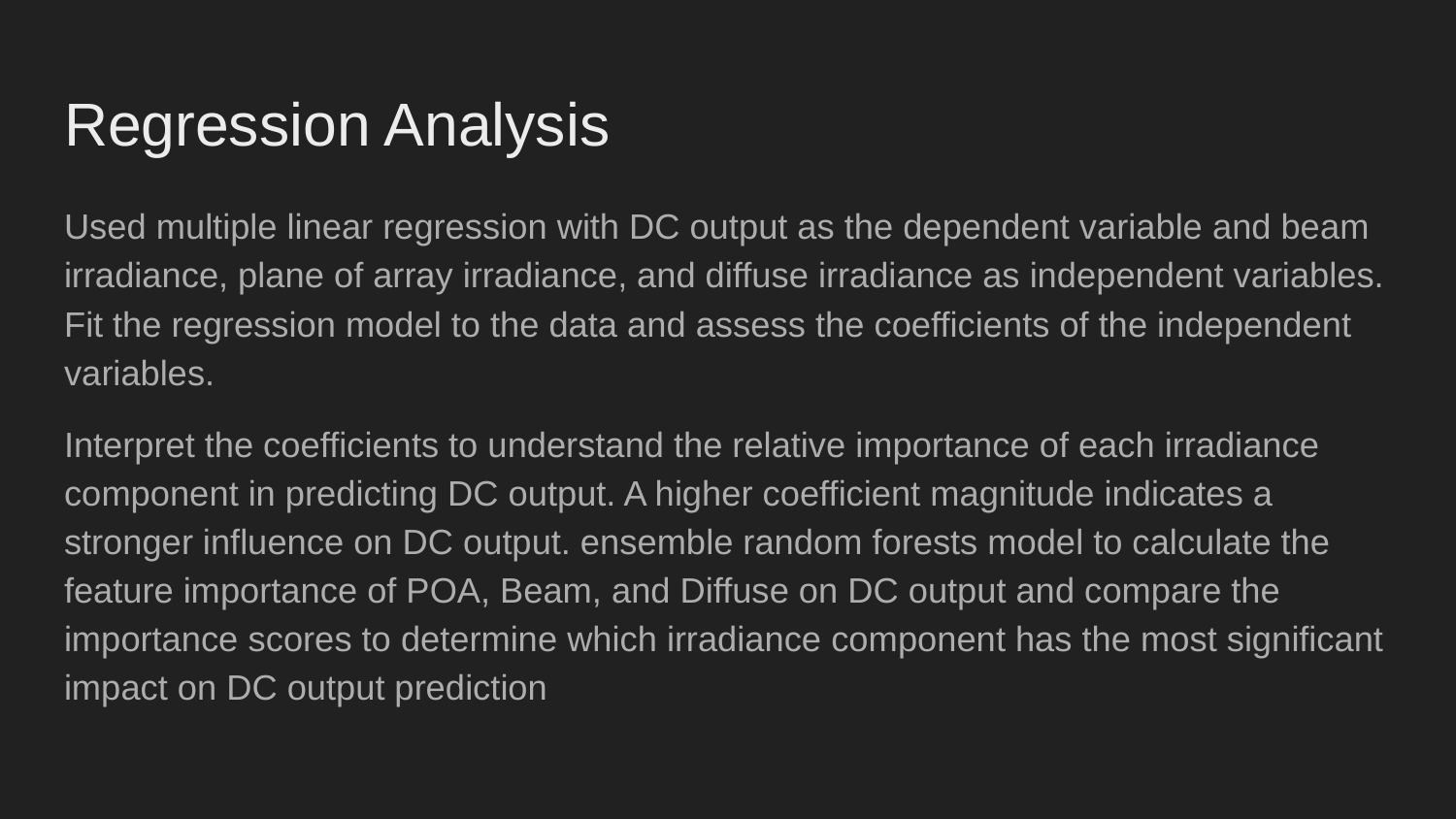

# Regression Analysis
Used multiple linear regression with DC output as the dependent variable and beam irradiance, plane of array irradiance, and diffuse irradiance as independent variables. Fit the regression model to the data and assess the coefficients of the independent variables.
Interpret the coefficients to understand the relative importance of each irradiance component in predicting DC output. A higher coefficient magnitude indicates a stronger influence on DC output. ensemble random forests model to calculate the feature importance of POA, Beam, and Diffuse on DC output and compare the importance scores to determine which irradiance component has the most significant impact on DC output prediction